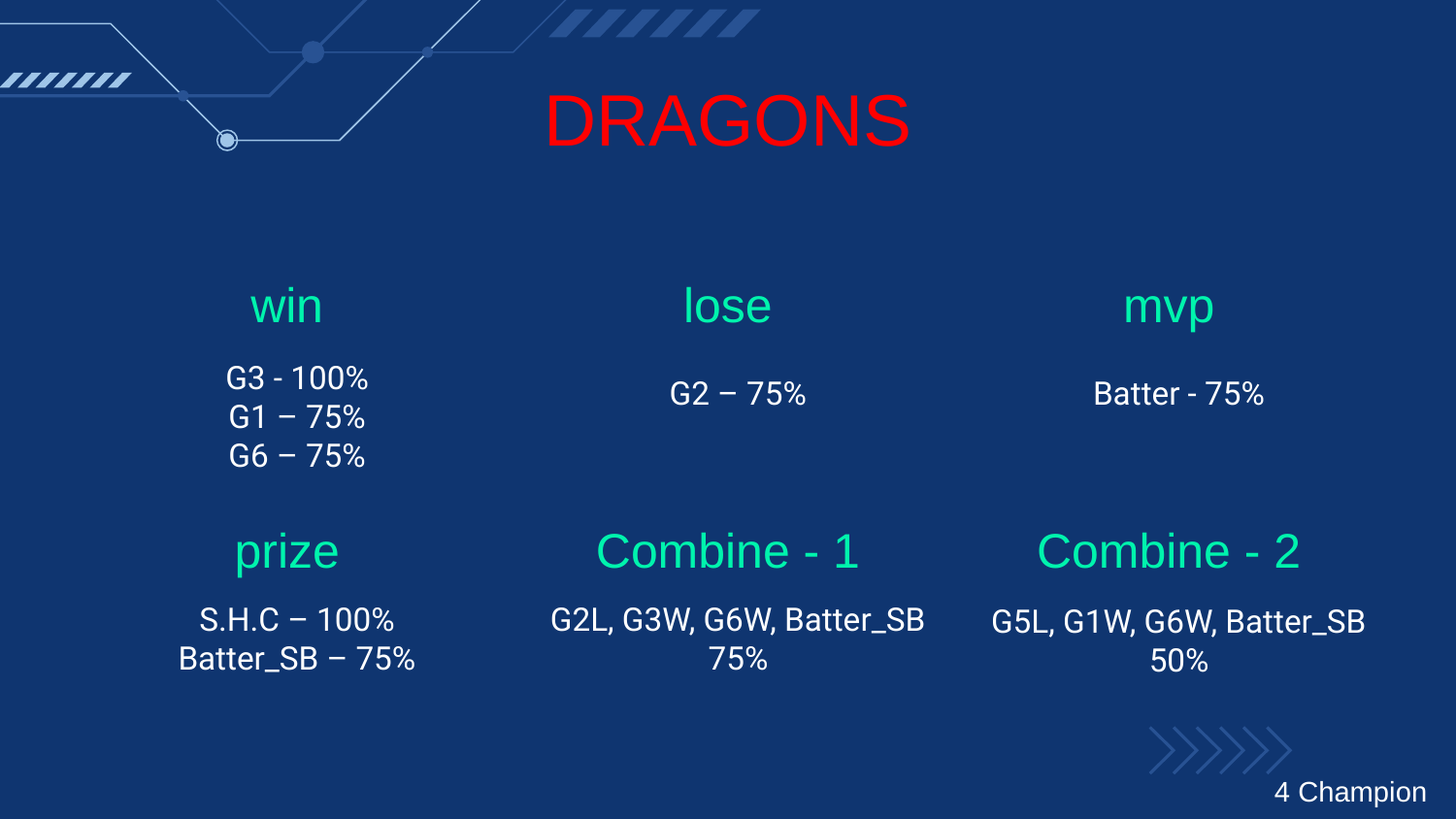

# DRAGONS
win
lose
mvp
G3 - 100%
G1 – 75%
G6 – 75%
G2 – 75%
Batter - 75%
prize
Combine - 1
Combine - 2
S.H.C – 100%
Batter_SB – 75%
G2L, G3W, G6W, Batter_SB
75%
G5L, G1W, G6W, Batter_SB
50%
4 Champion